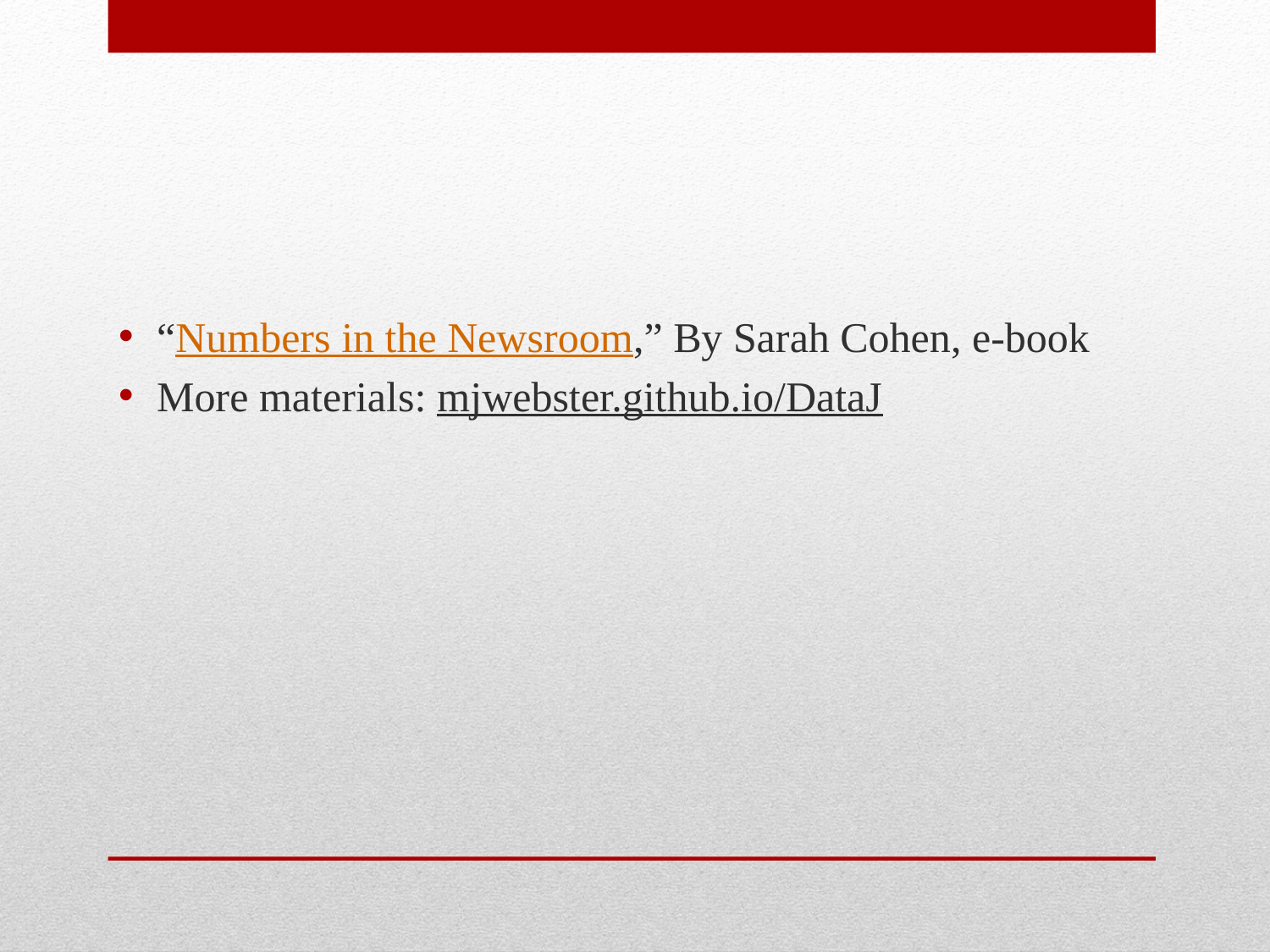

“Numbers in the Newsroom,” By Sarah Cohen, e-book
More materials: mjwebster.github.io/DataJ
#